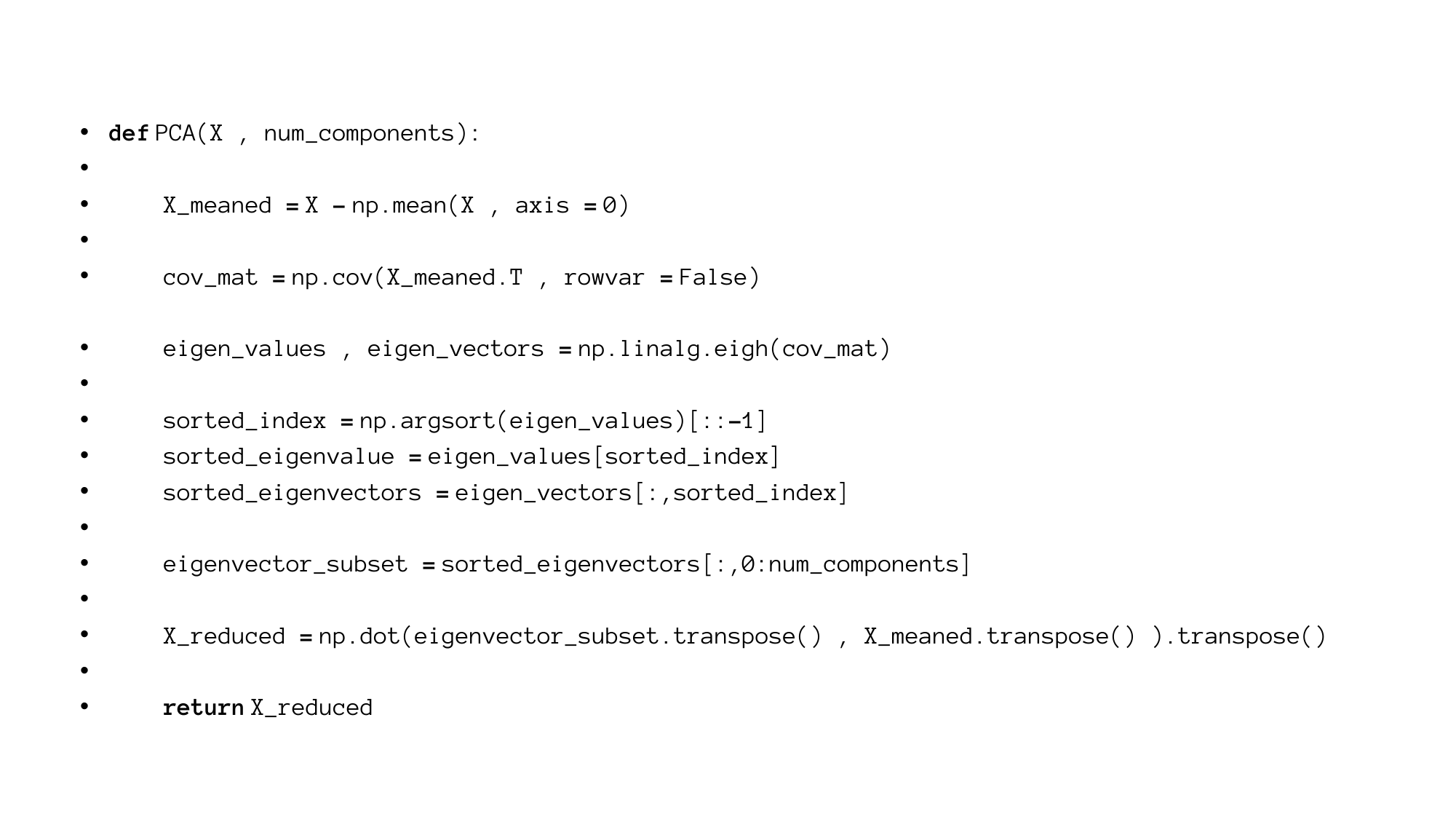

#
def PCA(X , num_components):

    X_meaned = X - np.mean(X , axis = 0)

    cov_mat = np.cov(X_meaned.T , rowvar = False)

    eigen_values , eigen_vectors = np.linalg.eigh(cov_mat)

    sorted_index = np.argsort(eigen_values)[::-1]
    sorted_eigenvalue = eigen_values[sorted_index]
    sorted_eigenvectors = eigen_vectors[:,sorted_index]

    eigenvector_subset = sorted_eigenvectors[:,0:num_components]

    X_reduced = np.dot(eigenvector_subset.transpose() , X_meaned.transpose() ).transpose()

    return X_reduced